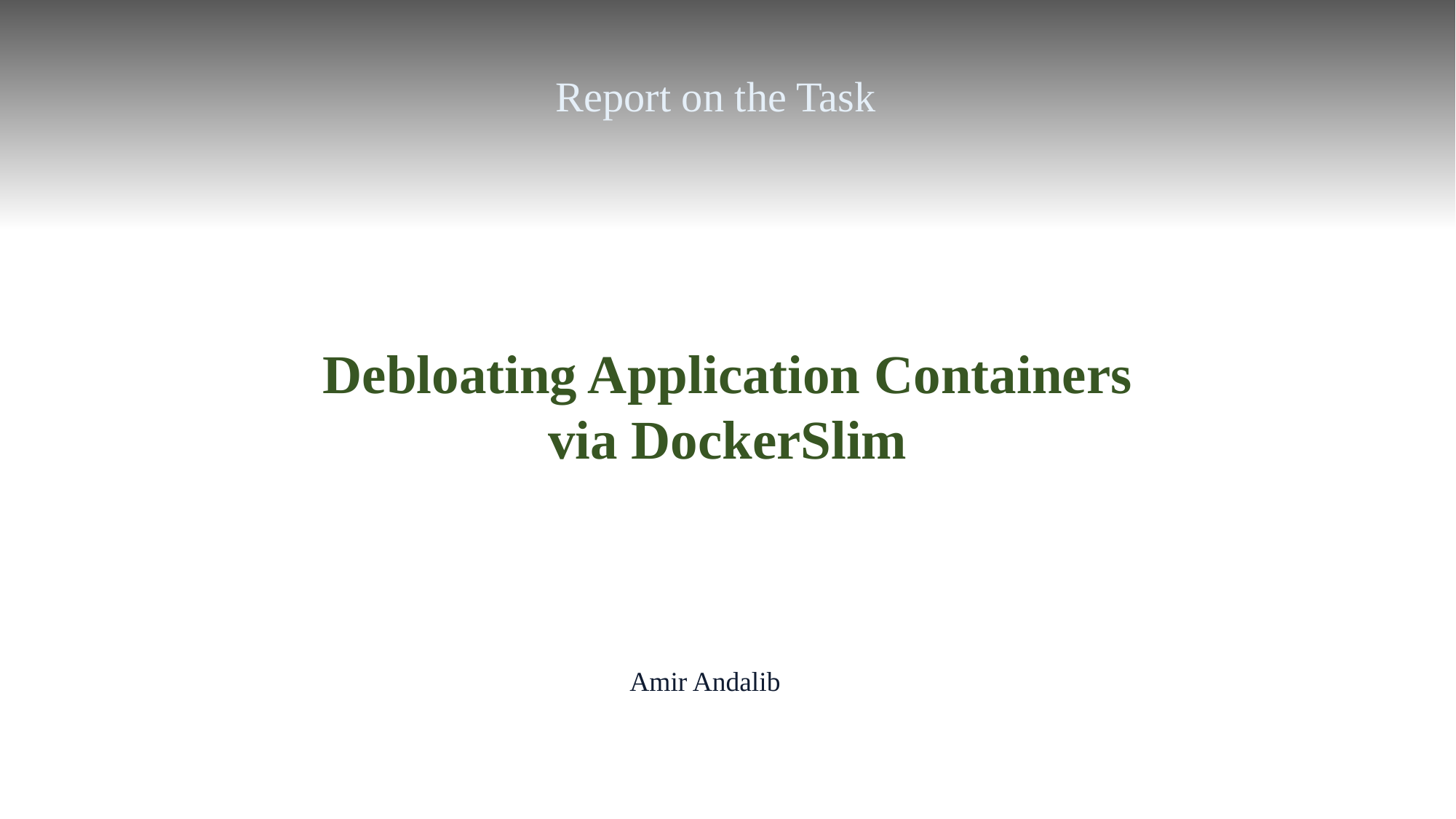

Report on the Task
Debloating Application Containers via DockerSlim
Amir Andalib